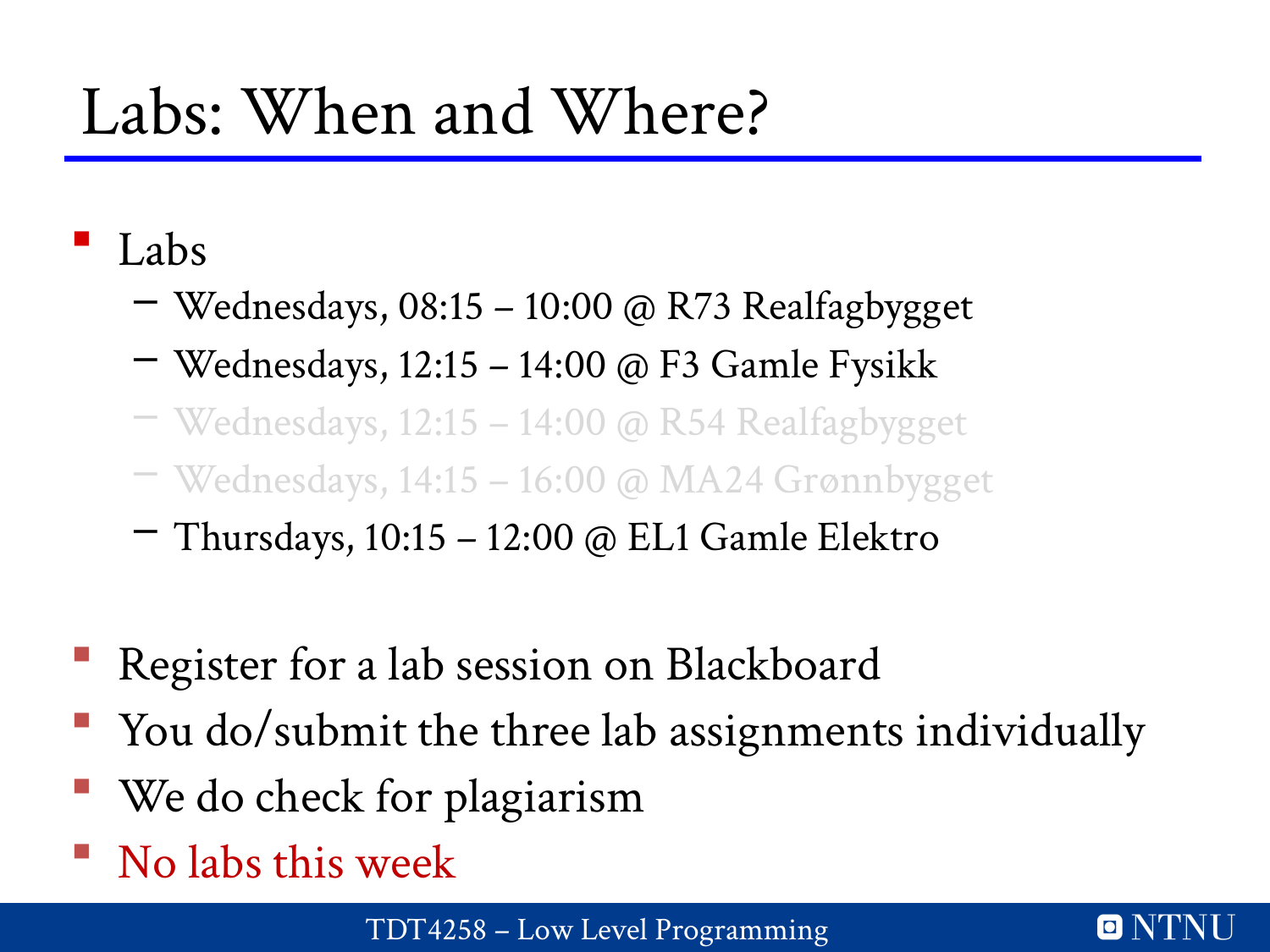

Labs: When and Where?
Labs
Wednesdays, 08:15 – 10:00 @ R73 Realfagbygget
Wednesdays, 12:15 – 14:00 @ F3 Gamle Fysikk
Wednesdays, 12:15 – 14:00 @ R54 Realfagbygget
Wednesdays, 14:15 – 16:00 @ MA24 Grønnbygget
Thursdays, 10:15 – 12:00 @ EL1 Gamle Elektro

Register for a lab session on Blackboard
You do/submit the three lab assignments individually
We do check for plagiarism
No labs this week